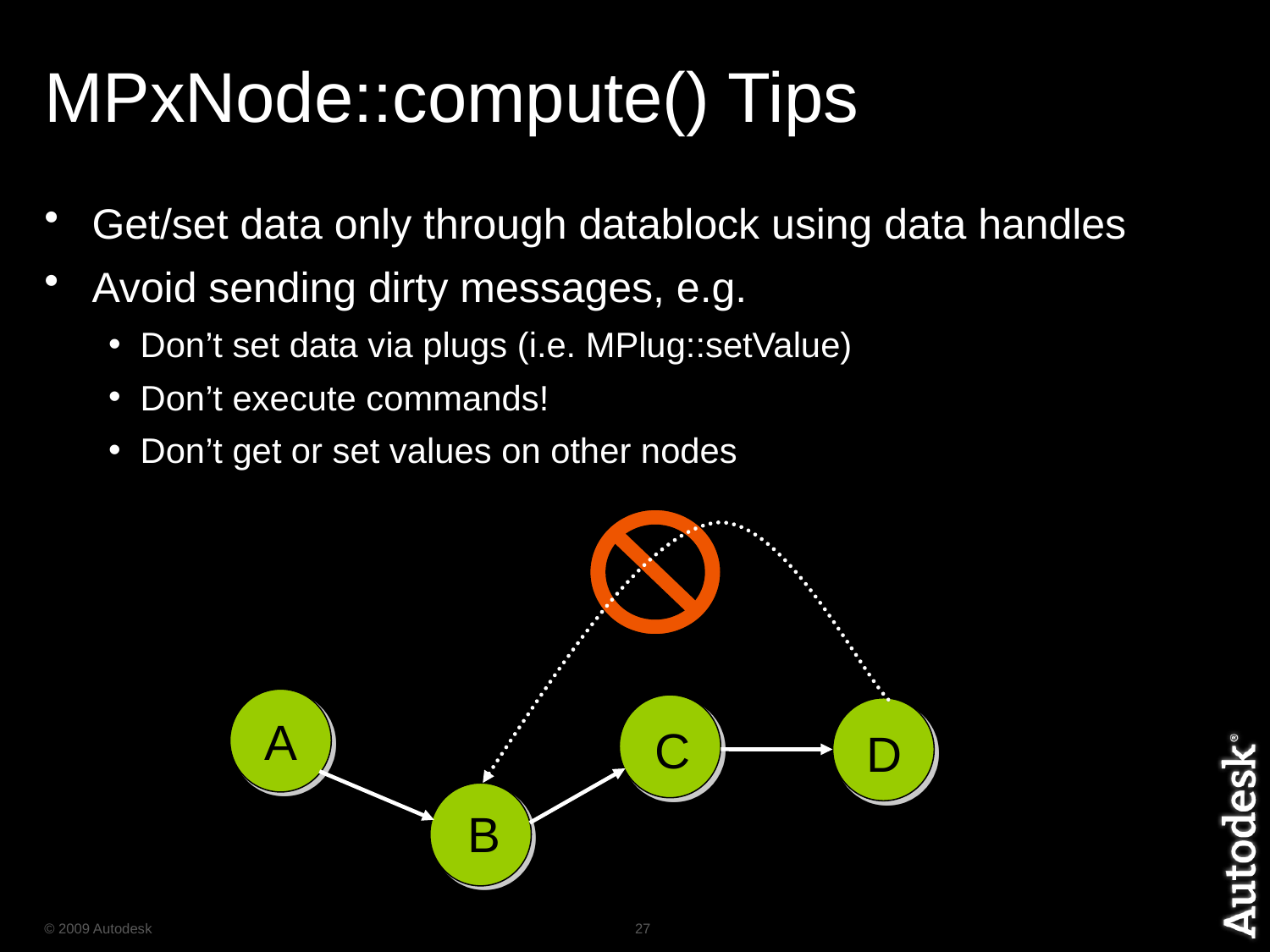

# MPxNode::compute() Tips
Get/set data only through datablock using data handles
Avoid sending dirty messages, e.g.
Don’t set data via plugs (i.e. MPlug::setValue)
Don’t execute commands!
Don’t get or set values on other nodes

A
C
D

B